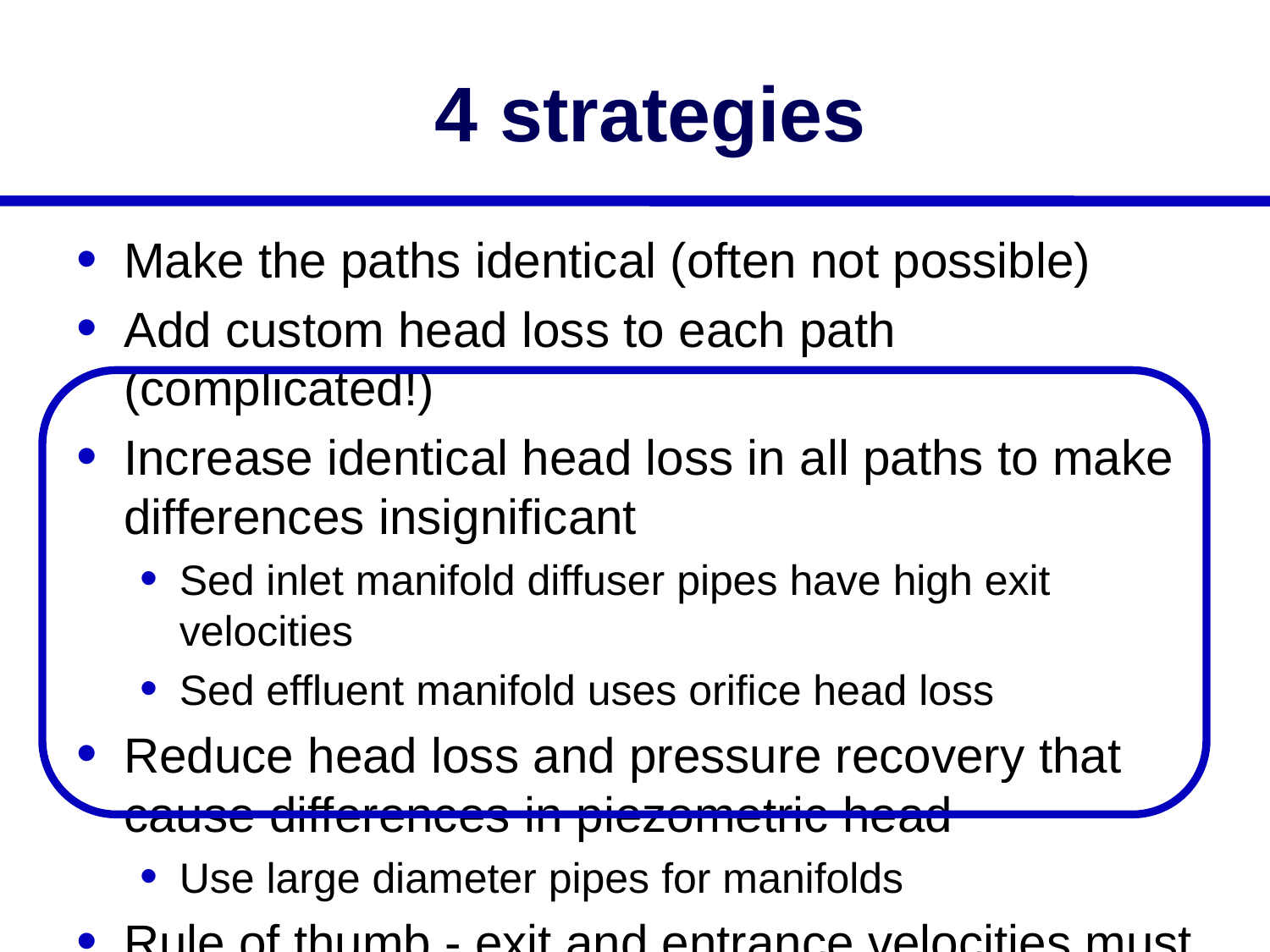

# 4 strategies
Make the paths identical (often not possible)
Add custom head loss to each path (complicated!)
Increase identical head loss in all paths to make differences insignificant
Sed inlet manifold diffuser pipes have high exit velocities
Sed effluent manifold uses orifice head loss
Reduce head loss and pressure recovery that cause differences in piezometric head
Use large diameter pipes for manifolds
Rule of thumb - exit and entrance velocities must be greater than manifold velocity!